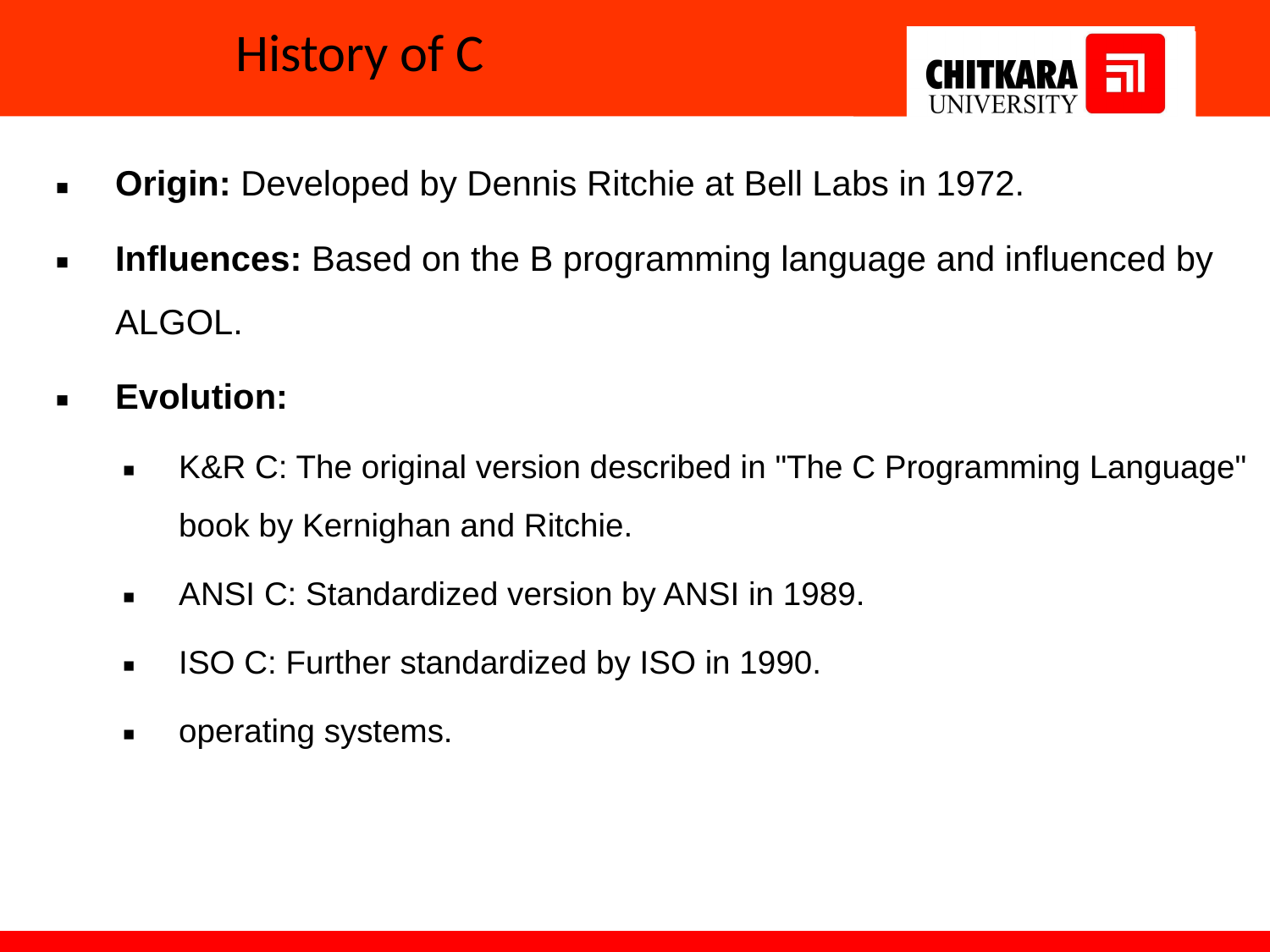

# History of C
Origin: Developed by Dennis Ritchie at Bell Labs in 1972.
Influences: Based on the B programming language and influenced by ALGOL.
Evolution:
K&R C: The original version described in "The C Programming Language" book by Kernighan and Ritchie.
ANSI C: Standardized version by ANSI in 1989.
ISO C: Further standardized by ISO in 1990.
operating systems.